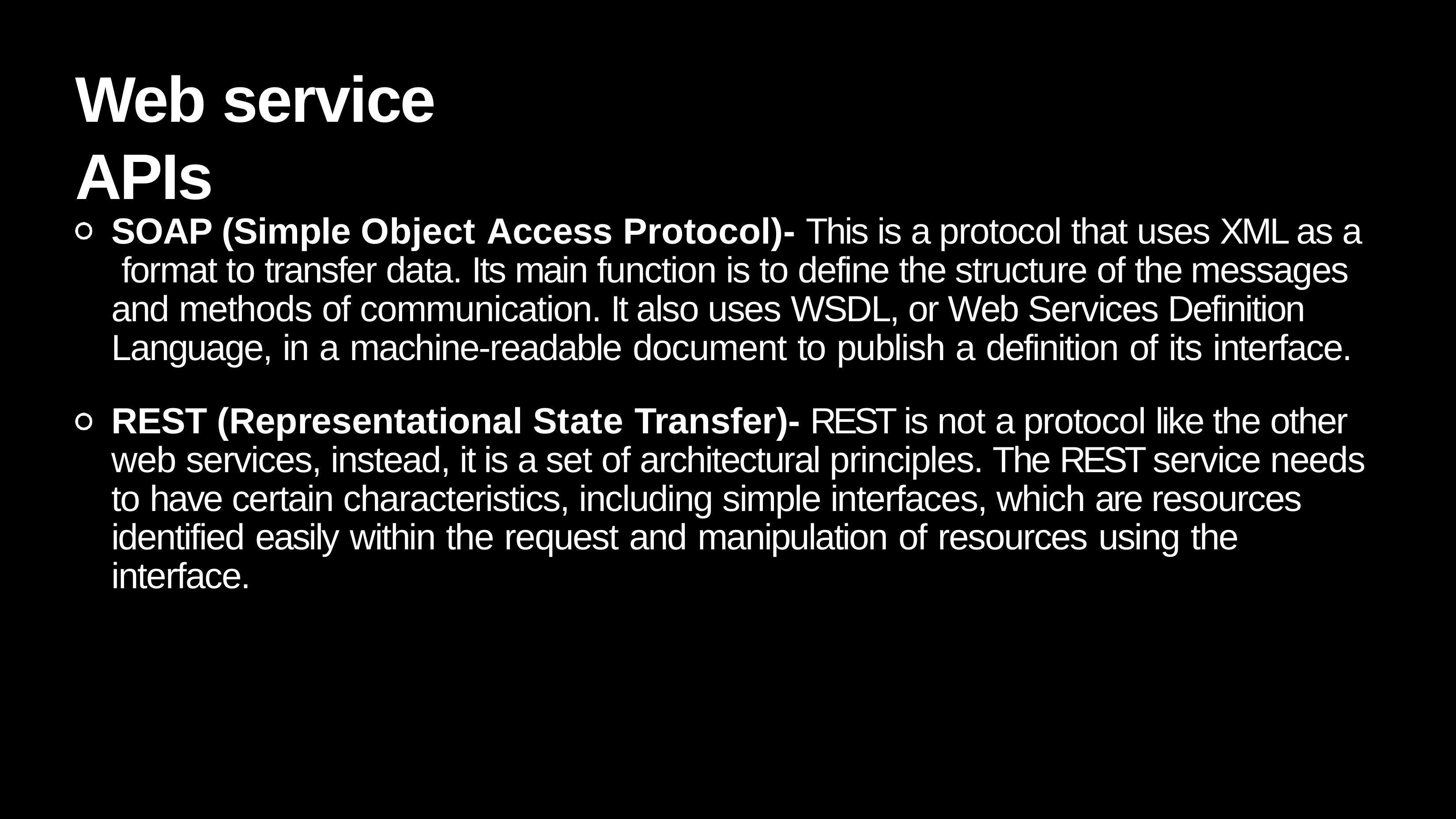

# Web service APIs
SOAP (Simple Object Access Protocol)- This is a protocol that uses XML as a  format to transfer data. Its main function is to define the structure of the messages  and methods of communication. It also uses WSDL, or Web Services Definition  Language, in a machine-readable document to publish a definition of its interface.
REST (Representational State Transfer)- REST is not a protocol like the other  web services, instead, it is a set of architectural principles. The REST service needs  to have certain characteristics, including simple interfaces, which are resources  identified easily within the request and manipulation of resources using the interface.